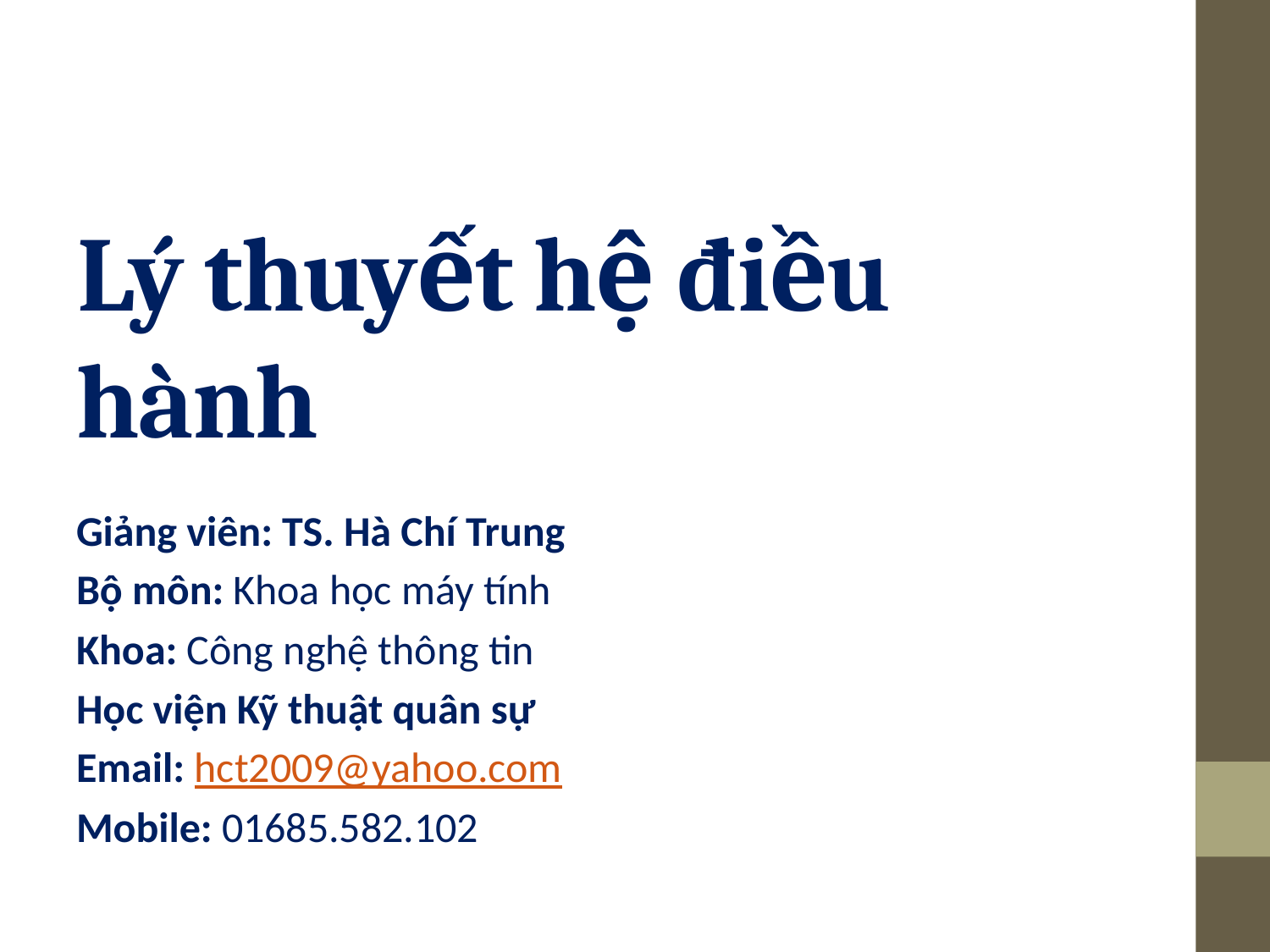

# Lý thuyết hệ điều hành
Giảng viên: TS. Hà Chí Trung
Bộ môn: Khoa học máy tính
Khoa: Công nghệ thông tin
Học viện Kỹ thuật quân sự
Email: hct2009@yahoo.com
Mobile: 01685.582.102